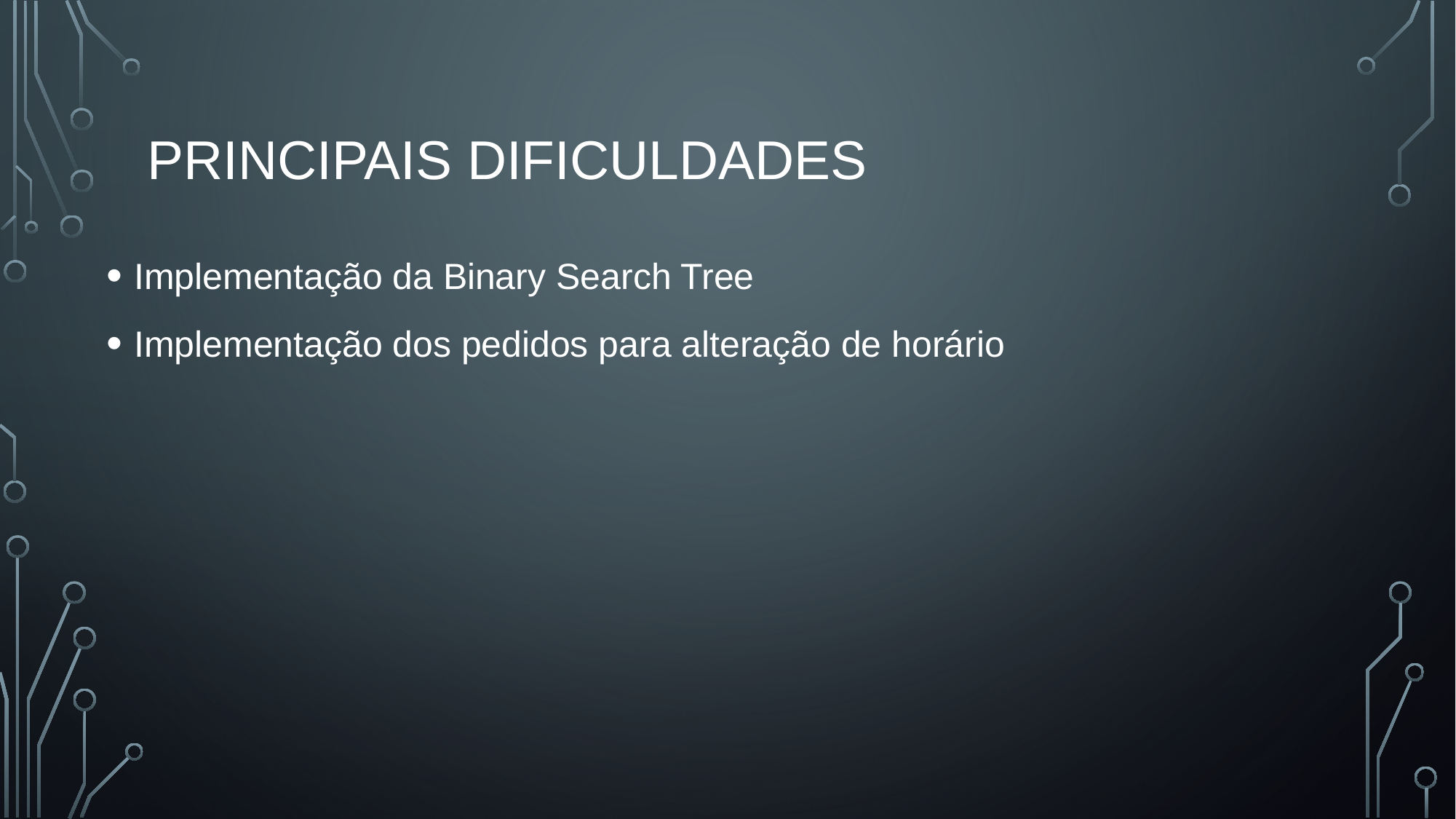

# Principais dificuldades
Implementação da Binary Search Tree
Implementação dos pedidos para alteração de horário